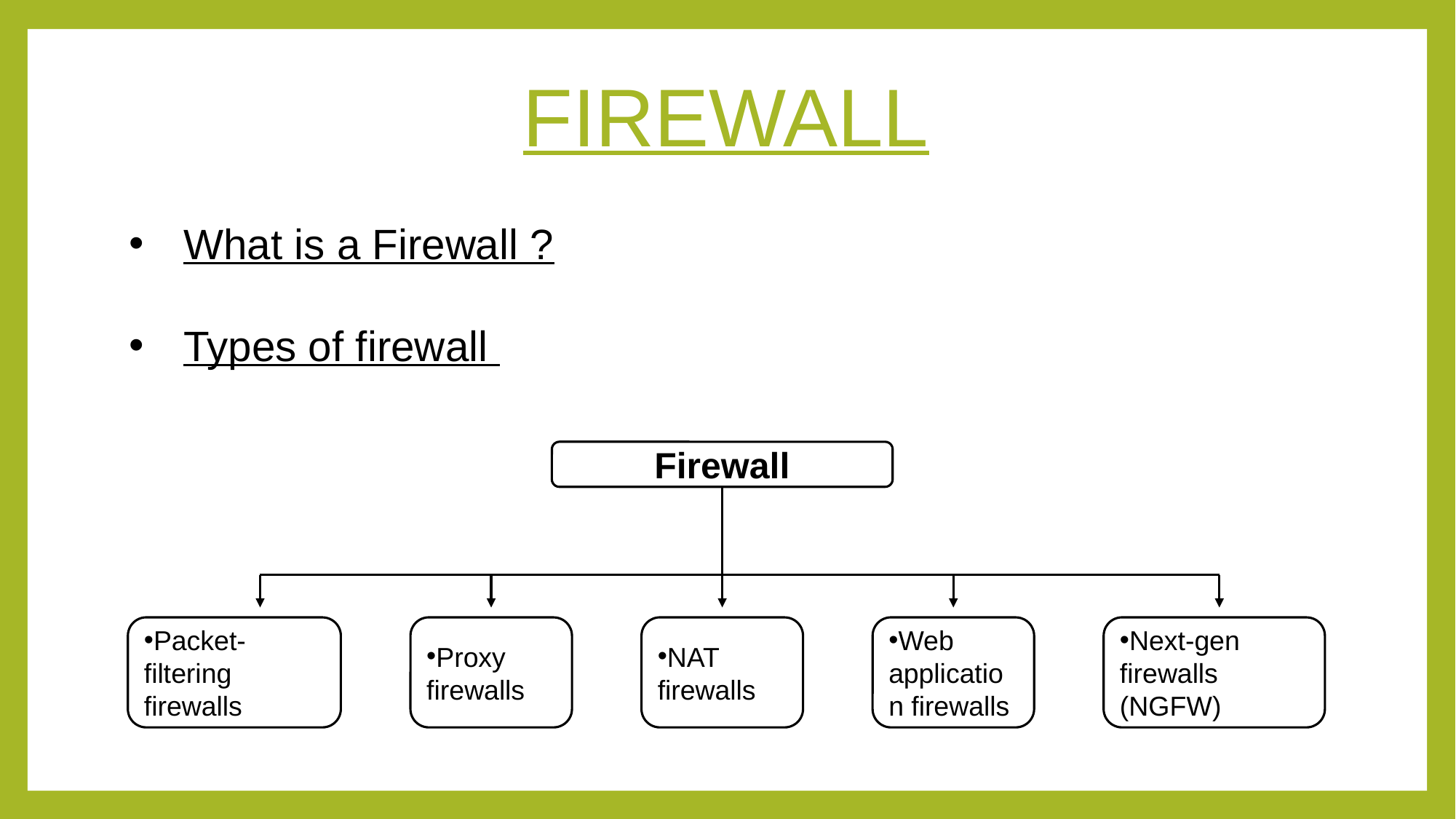

FIREWALL
What is a Firewall ?

Types of firewall
Firewall
Packet-filtering firewalls
Proxy firewalls
NAT firewalls
Web application firewalls
Next-gen firewalls (NGFW)